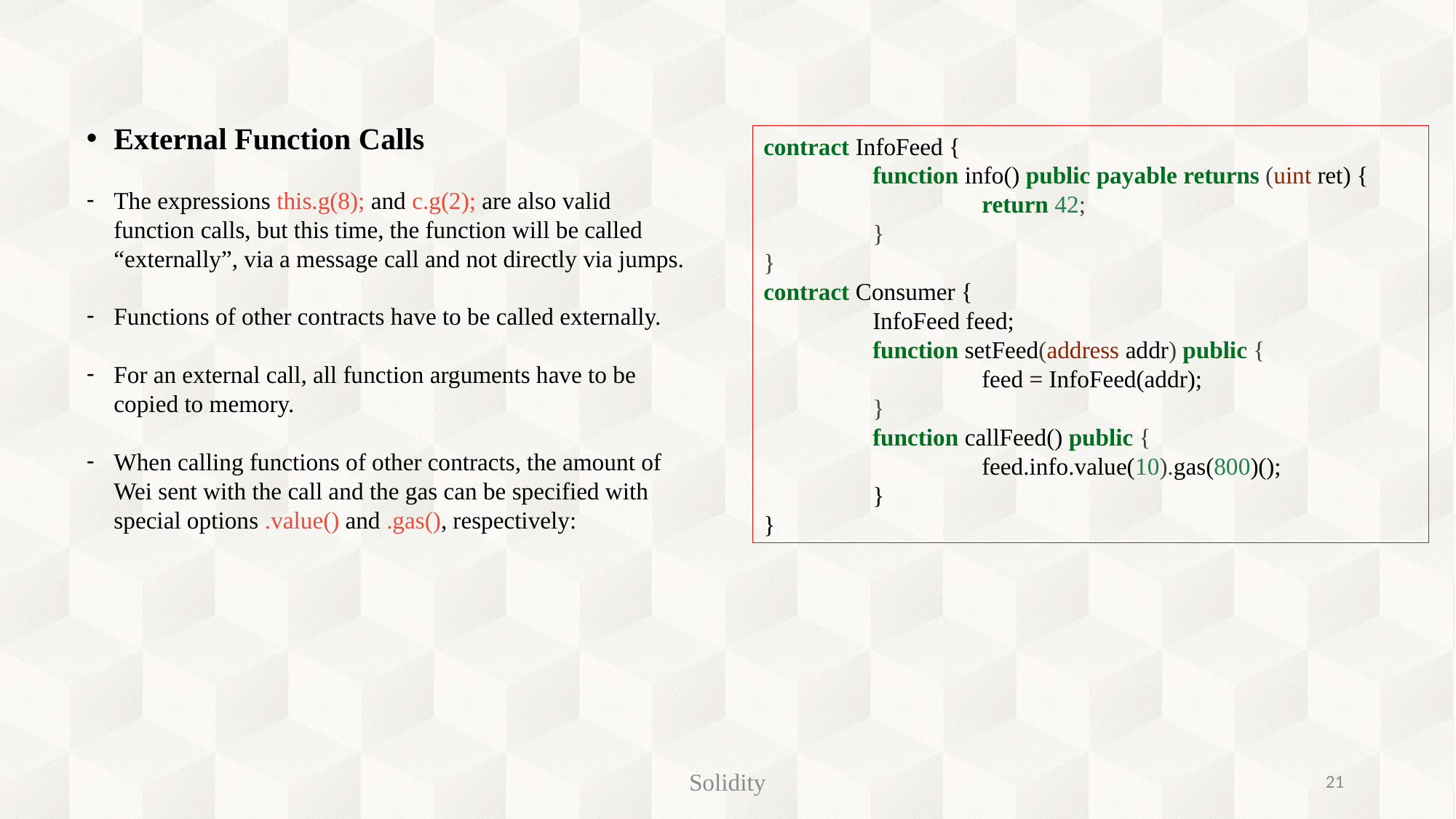

External Function Calls

The expressions this.g(8); and c.g(2); are also valid function calls, but this time, the function will be called “externally”, via a message call and not directly via jumps.

Functions of other contracts have to be called externally.

For an external call, all function arguments have to be copied to memory.

When calling functions of other contracts, the amount of Wei sent with the call and the gas can be specified with special options .value() and .gas(), respectively:

contract InfoFeed {
	function info() public payable returns (uint ret) {
		return 42;
	}
}
contract Consumer {
	InfoFeed feed;
	function setFeed(address addr) public {
		feed = InfoFeed(addr);
	}
	function callFeed() public {
		feed.info.value(10).gas(800)();
	}
}
Solidity
21